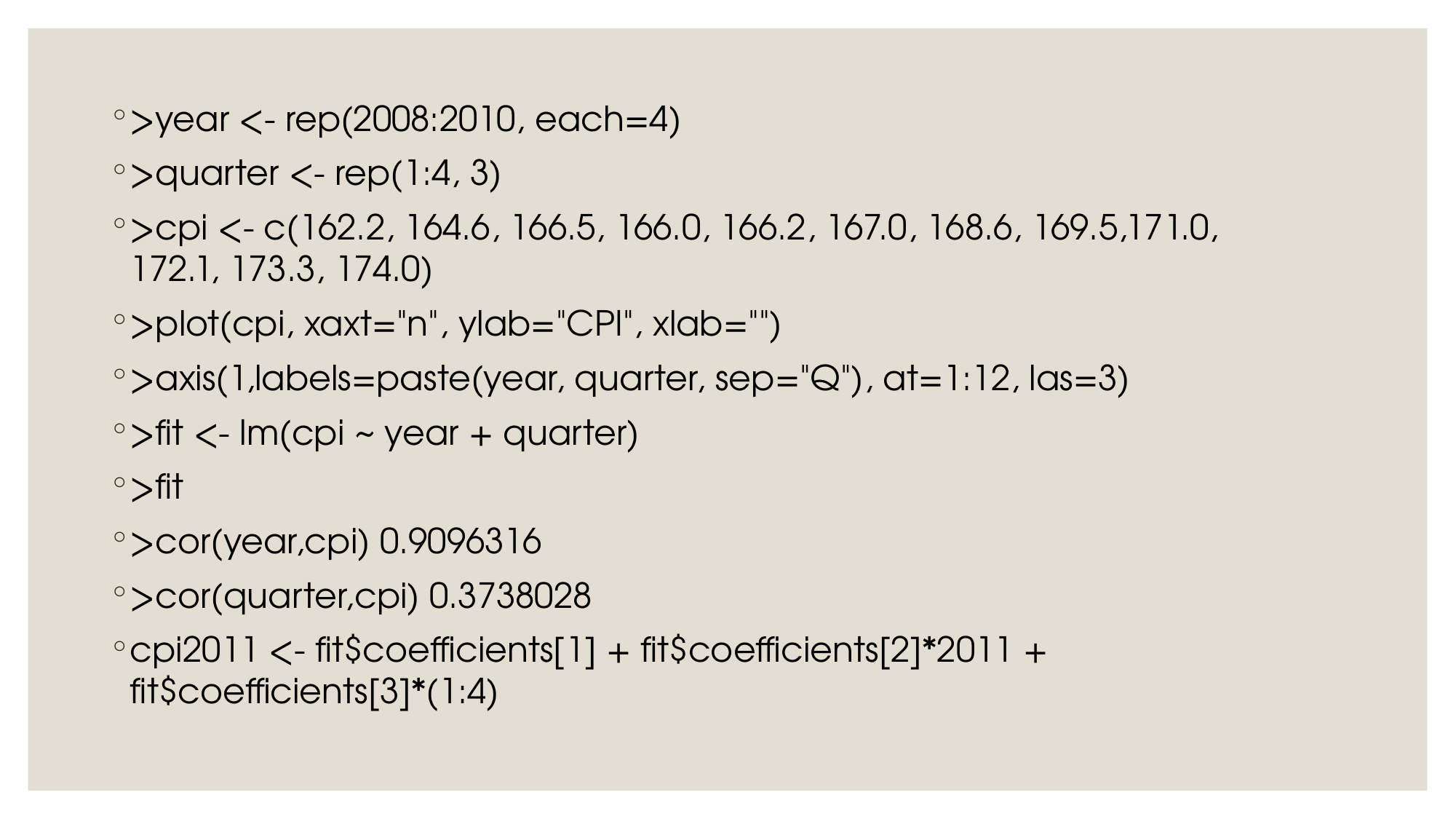

>year <- rep(2008:2010, each=4)
>quarter <- rep(1:4, 3)
>cpi <- c(162.2, 164.6, 166.5, 166.0, 166.2, 167.0, 168.6, 169.5,171.0, 172.1, 173.3, 174.0)
>plot(cpi, xaxt="n", ylab="CPI", xlab="")
>axis(1,labels=paste(year, quarter, sep="Q"), at=1:12, las=3)
>fit <- lm(cpi ~ year + quarter)
>fit
>cor(year,cpi) 0.9096316
>cor(quarter,cpi) 0.3738028
cpi2011 <- fit$coefficients[1] + fit$coefficients[2]*2011 + fit$coefficients[3]*(1:4)